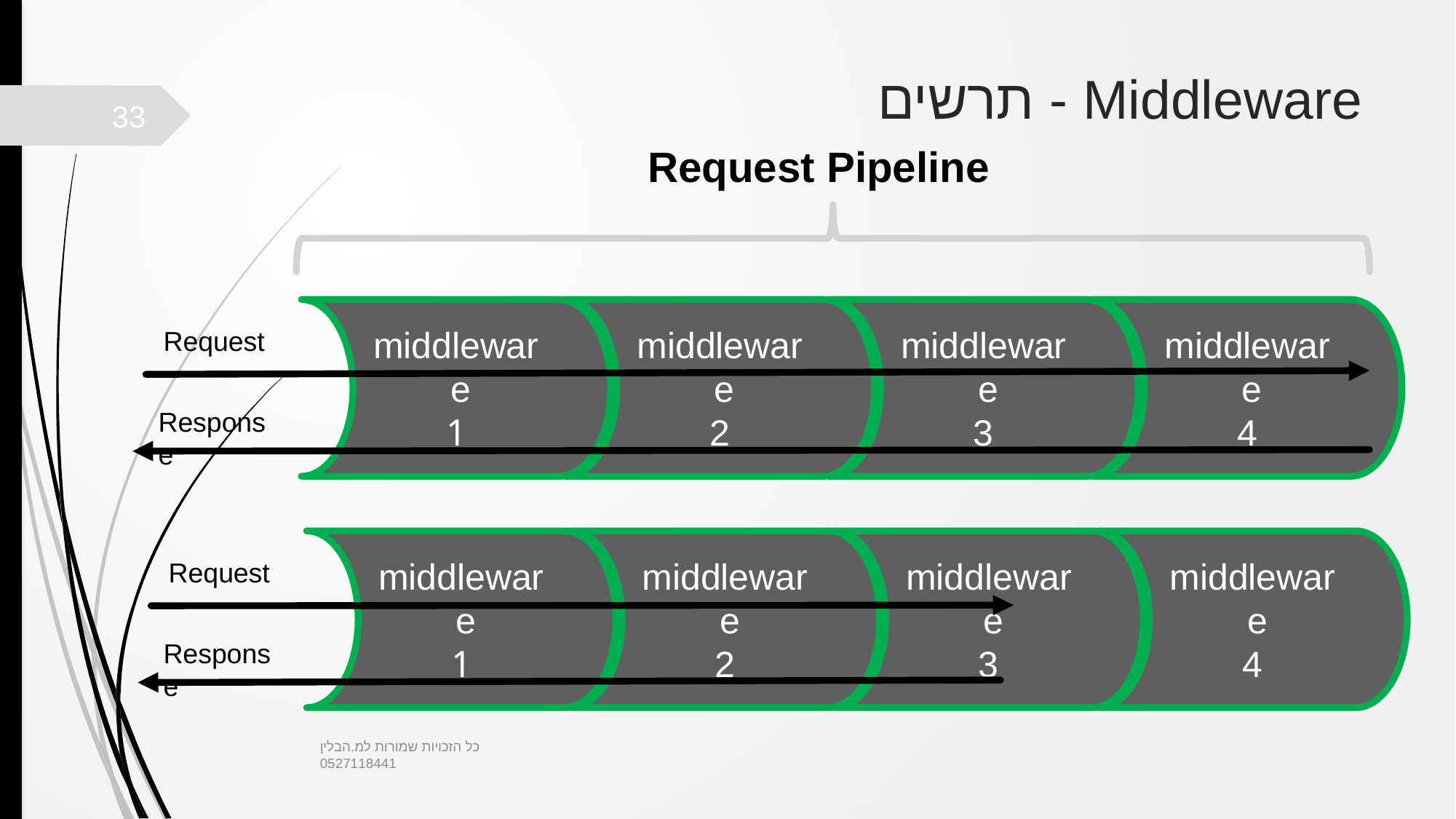

# Middleware - תרשים
33
Request Pipeline

middleware
1
middleware
2
middleware
3
middleware
4
Request
Response
middleware
1
middleware
2
middleware
3
middleware
4
Request
Response
כל הזכויות שמורות למ.הבלין 0527118441